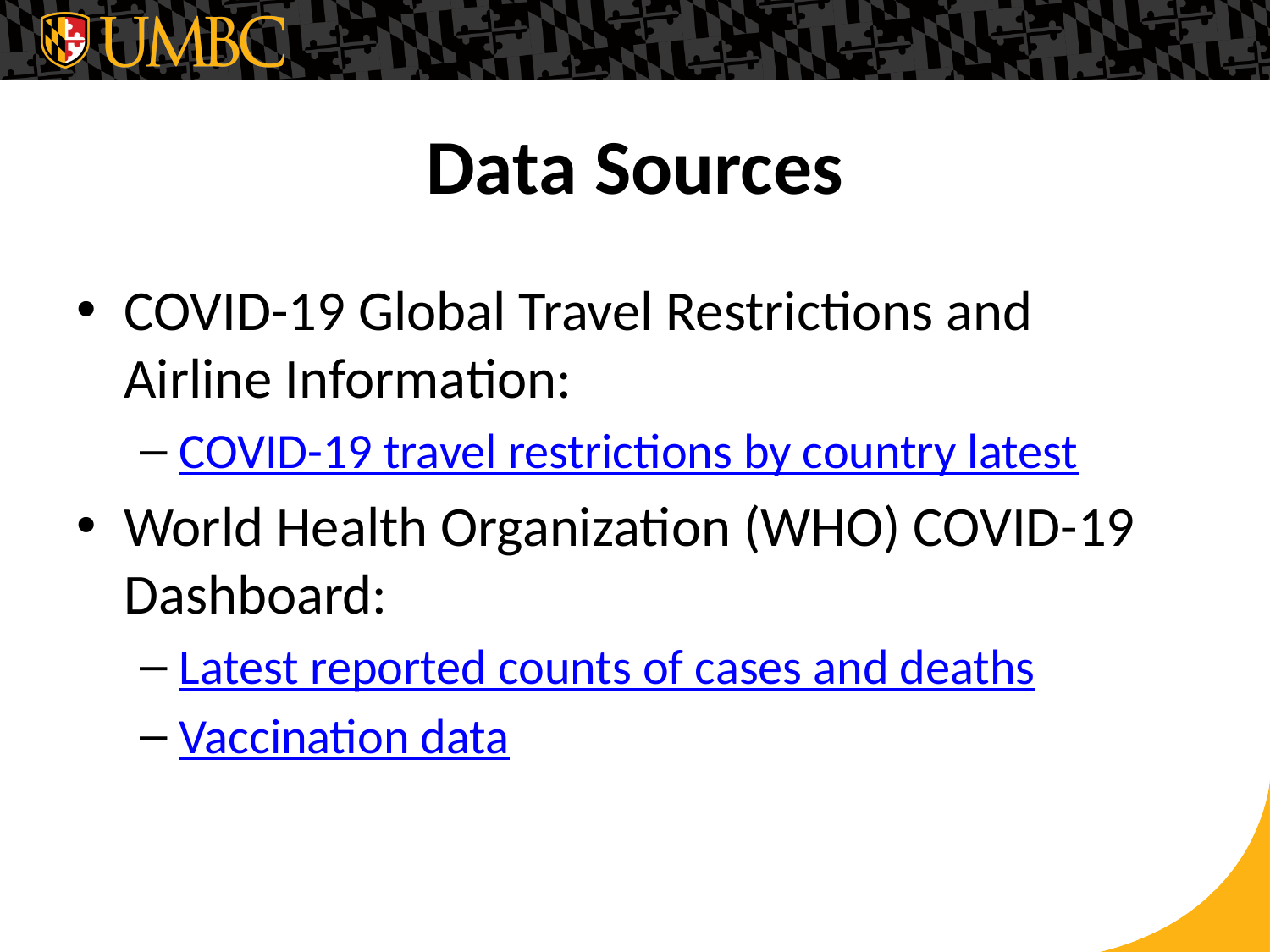

# Data Sources
COVID-19 Global Travel Restrictions and Airline Information:
COVID-19 travel restrictions by country latest
World Health Organization (WHO) COVID-19 Dashboard:
Latest reported counts of cases and deaths
Vaccination data